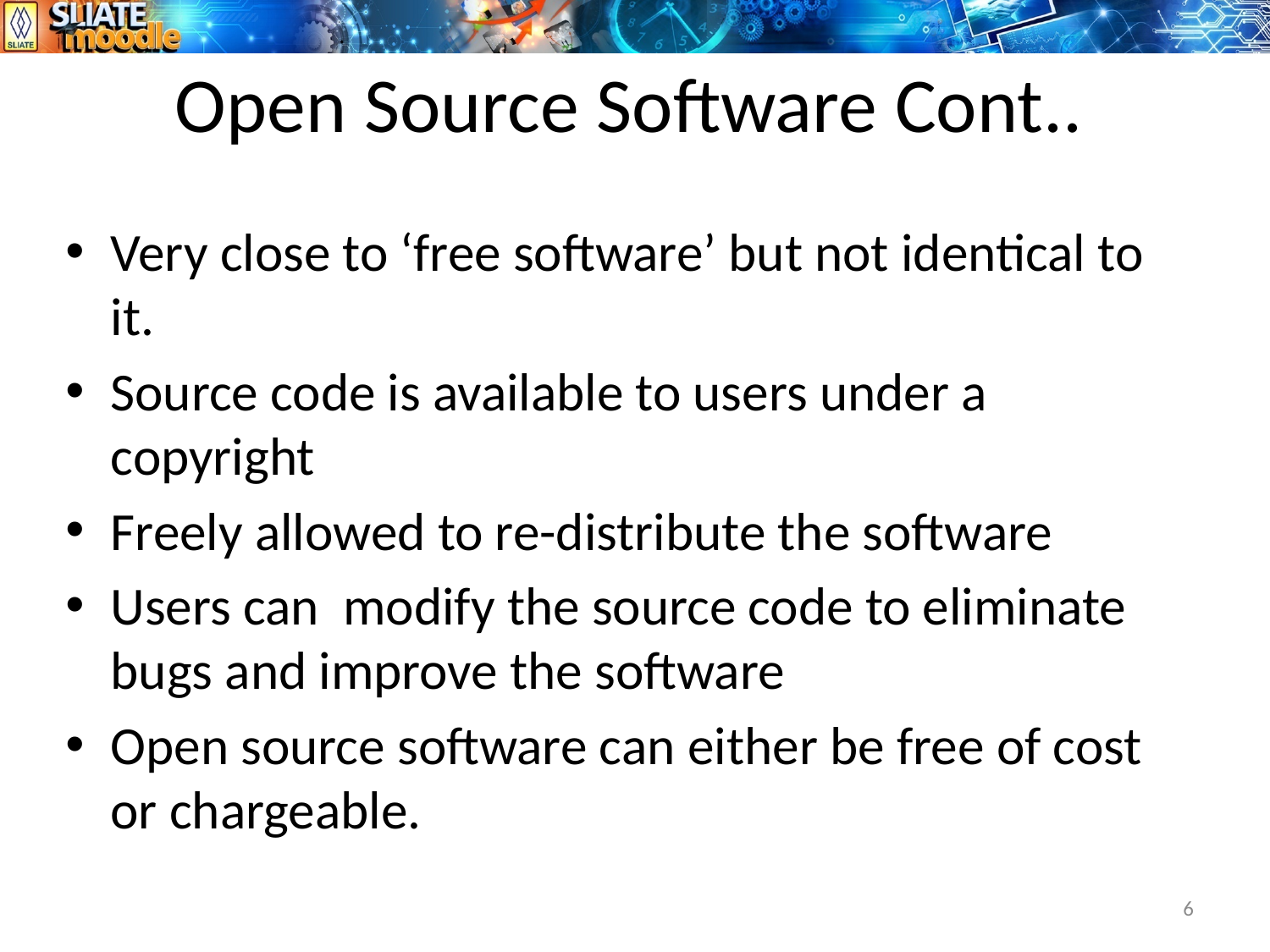

# Open Source Software Cont..
Very close to ‘free software’ but not identical to it.
Source code is available to users under a copyright
Freely allowed to re-distribute the software
Users can  modify the source code to eliminate bugs and improve the software
Open source software can either be free of cost or chargeable.
6